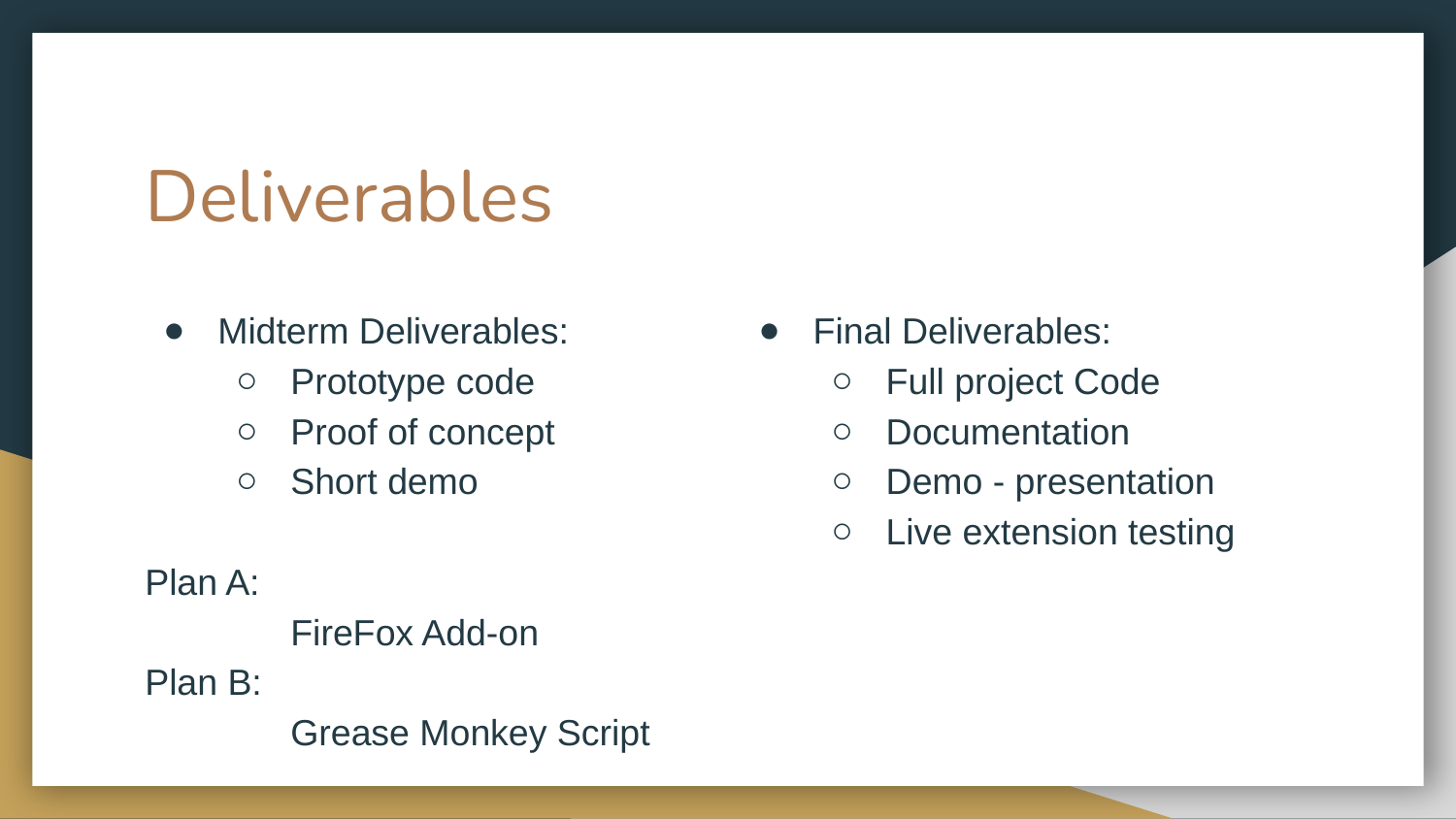

# Deliverables
Midterm Deliverables:
Prototype code
Proof of concept
Short demo

Plan A:
	FireFox Add-on
Plan B:
	Grease Monkey Script
Final Deliverables:
Full project Code
Documentation
Demo - presentation
Live extension testing